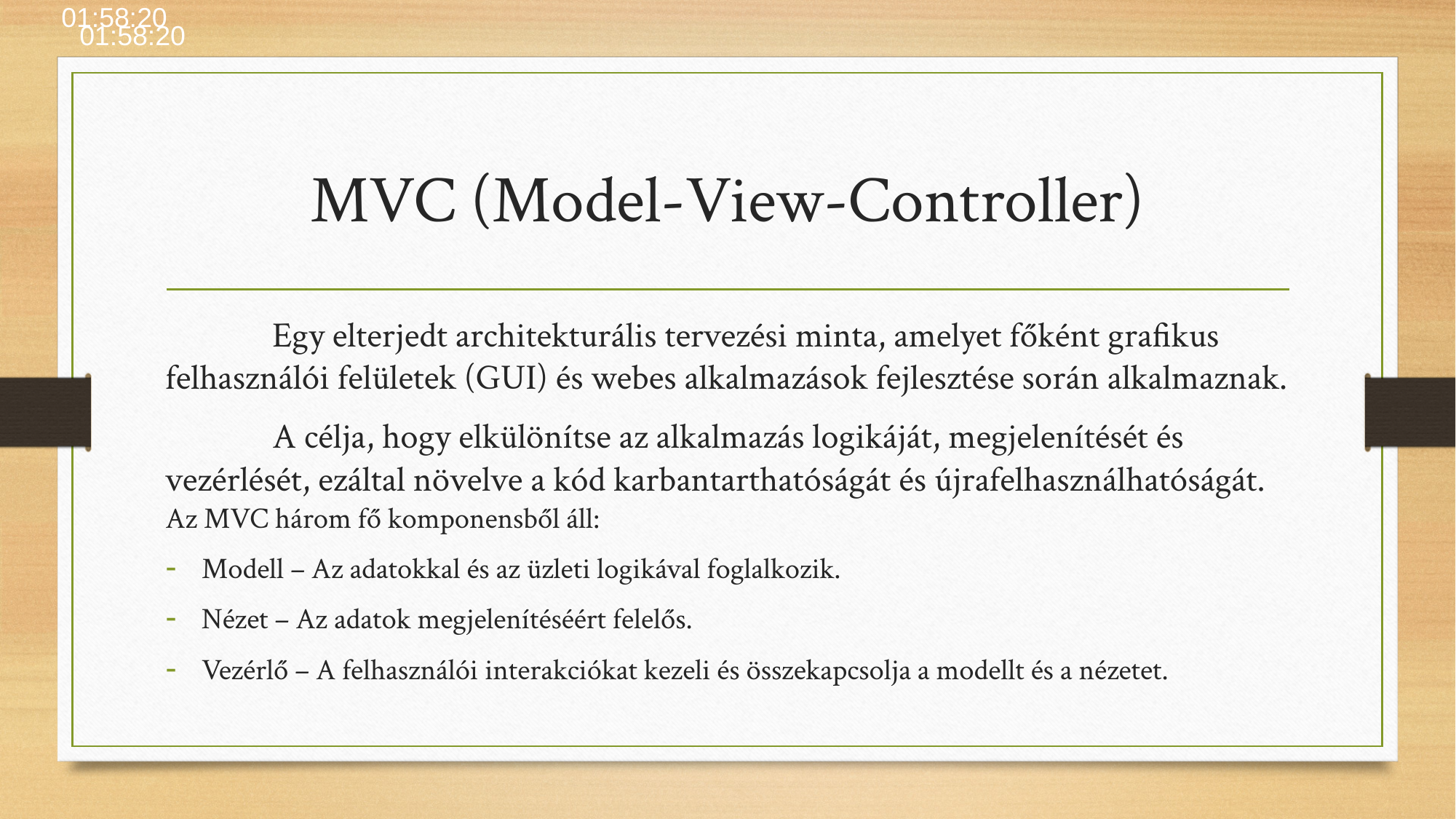

01:58:20

01:58:20

# MVC (Model-View-Controller)
	Egy elterjedt architekturális tervezési minta, amelyet főként grafikus felhasználói felületek (GUI) és webes alkalmazások fejlesztése során alkalmaznak.
	A célja, hogy elkülönítse az alkalmazás logikáját, megjelenítését és vezérlését, ezáltal növelve a kód karbantarthatóságát és újrafelhasználhatóságát.  Az MVC három fő komponensből áll:
Modell – Az adatokkal és az üzleti logikával foglalkozik.
Nézet – Az adatok megjelenítéséért felelős.
Vezérlő – A felhasználói interakciókat kezeli és összekapcsolja a modellt és a nézetet.